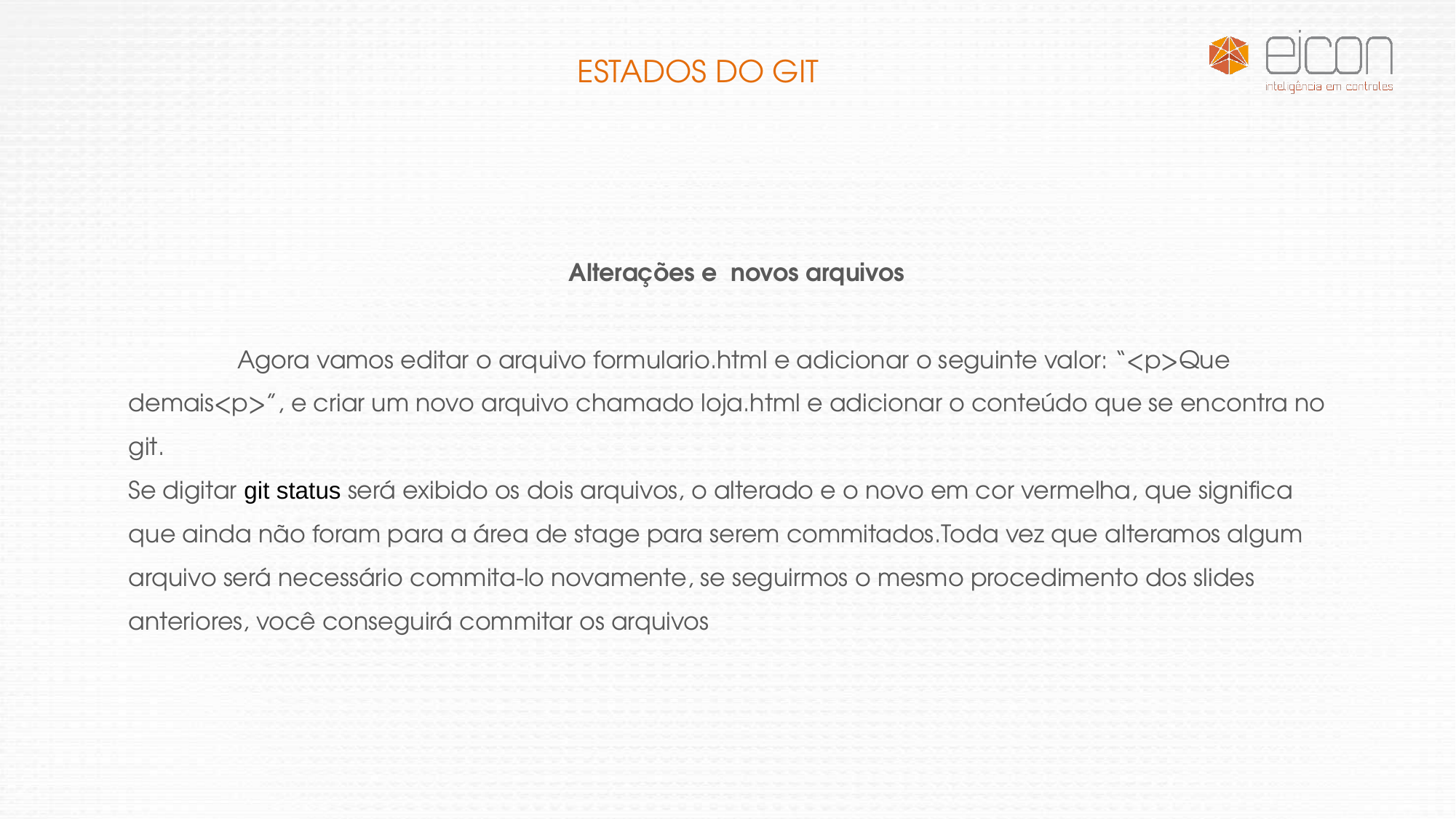

ESTADOS DO GIT
Alterações e  novos arquivos

	Agora vamos editar o arquivo formulario.html e adicionar o seguinte valor: “<p>Que demais<p>”, e criar um novo arquivo chamado loja.html e adicionar o conteúdo que se encontra no git.
Se digitar git status será exibido os dois arquivos, o alterado e o novo em cor vermelha, que significa que ainda não foram para a área de stage para serem commitados.Toda vez que alteramos algum arquivo será necessário commita-lo novamente, se seguirmos o mesmo procedimento dos slides anteriores, você conseguirá commitar os arquivos